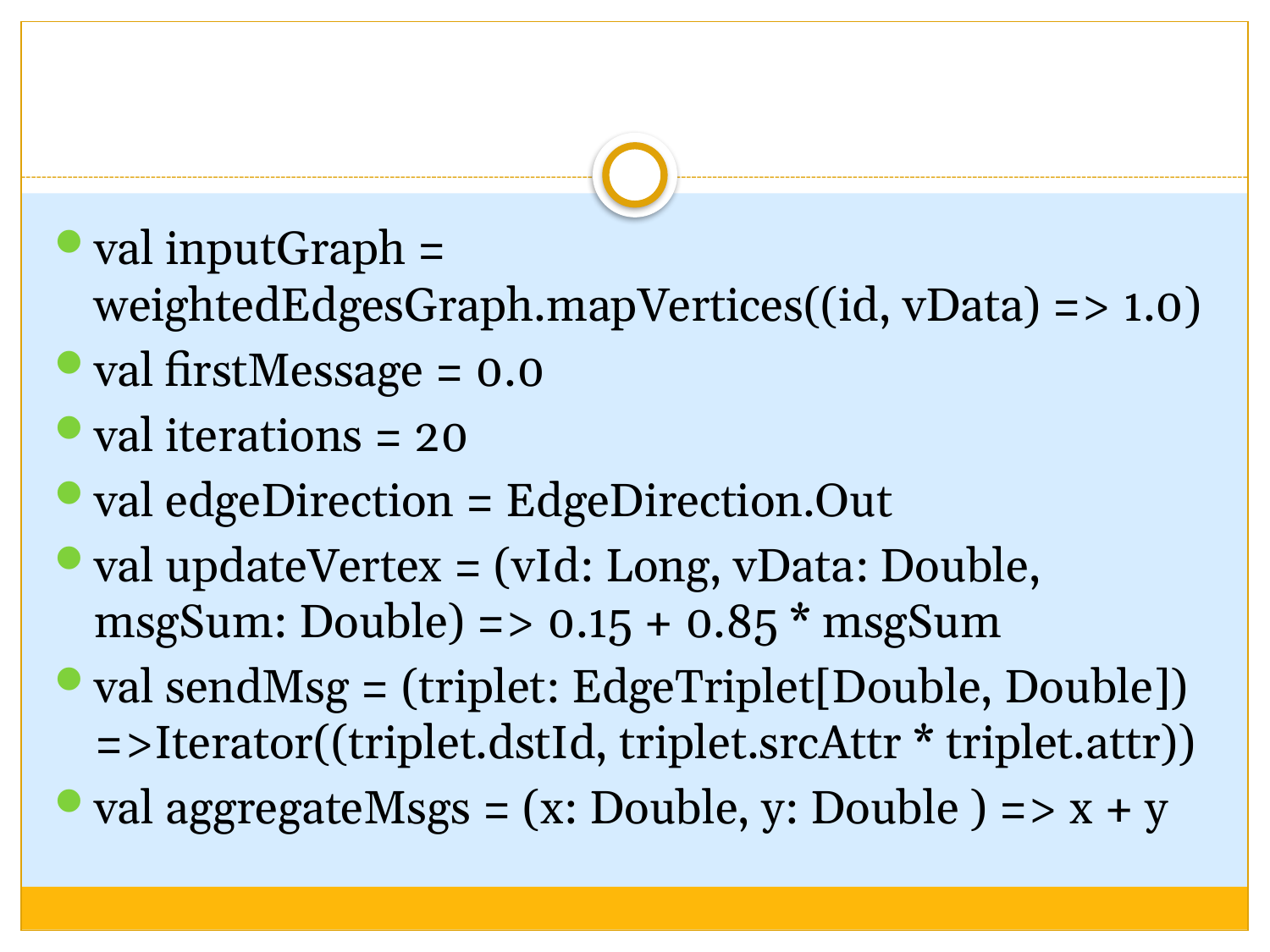

#
val inputGraph = weightedEdgesGraph.mapVertices((id, vData) => 1.0)
val firstMessage = 0.0
val iterations = 20
val edgeDirection = EdgeDirection.Out
val updateVertex = (vId: Long, vData: Double, msgSum: Double) => 0.15 + 0.85 * msgSum
val sendMsg = (triplet: EdgeTriplet[Double, Double]) =>Iterator((triplet.dstId, triplet.srcAttr * triplet.attr))
val aggregateMsgs = (x: Double, y: Double ) => x + y